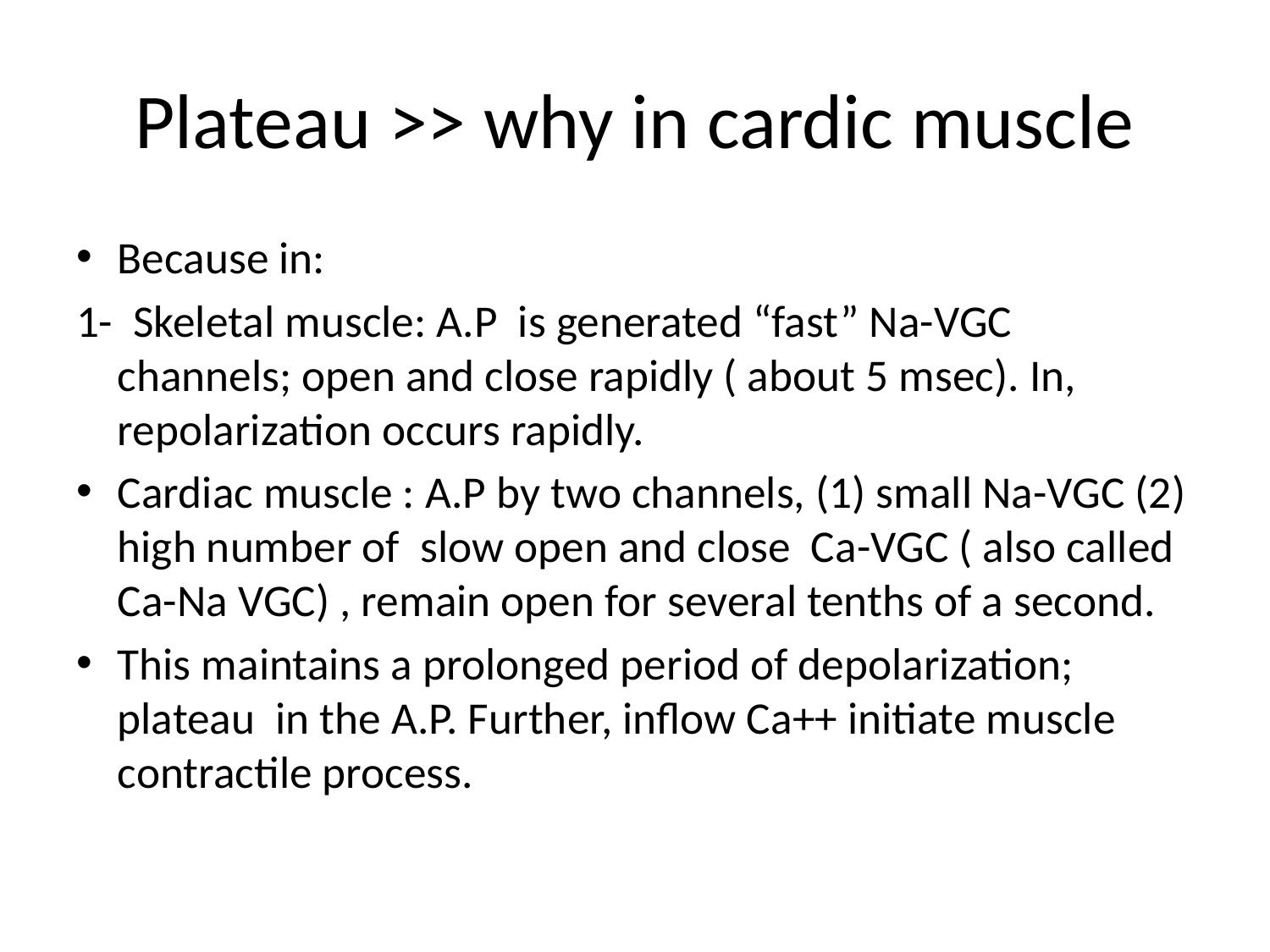

# Plateau >> why in cardic muscle
Because in:
1-  Skeletal muscle: A.P  is generated “fast” Na-VGC  channels; open and close rapidly ( about 5 msec). In, repolarization occurs rapidly.
Cardiac muscle : A.P by two channels, (1) small Na-VGC (2) high number of  slow open and close  Ca-VGC ( also called Ca-Na VGC) , remain open for several tenths of a second.
This maintains a prolonged period of depolarization; plateau  in the A.P. Further, inflow Ca++ initiate muscle contractile process.